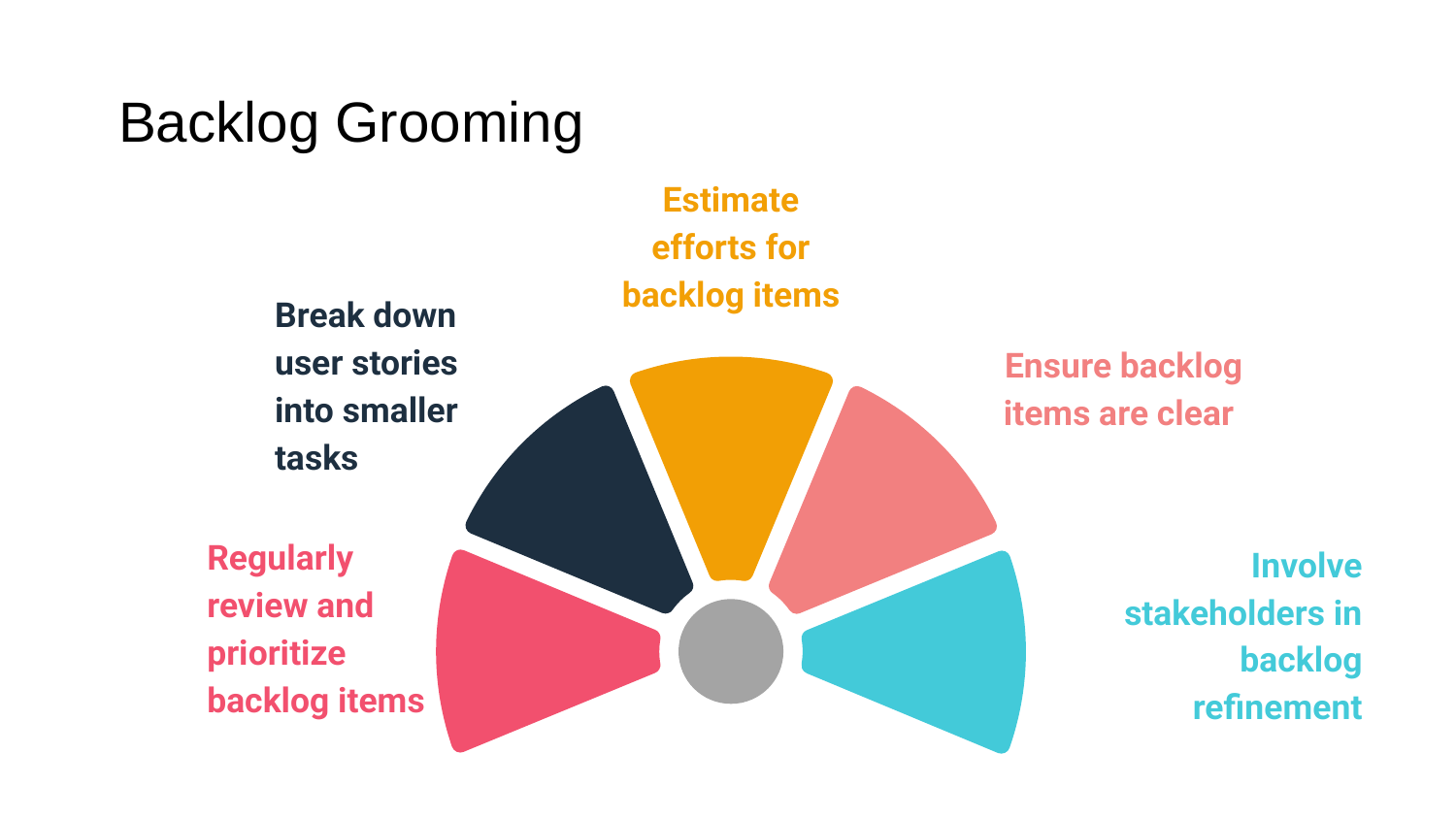

# Backlog Grooming
Estimate efforts for backlog items
Ensure backlog items are clear
Break down user stories into smaller tasks

Regularly review and prioritize backlog items
Involve stakeholders in backlog refinement